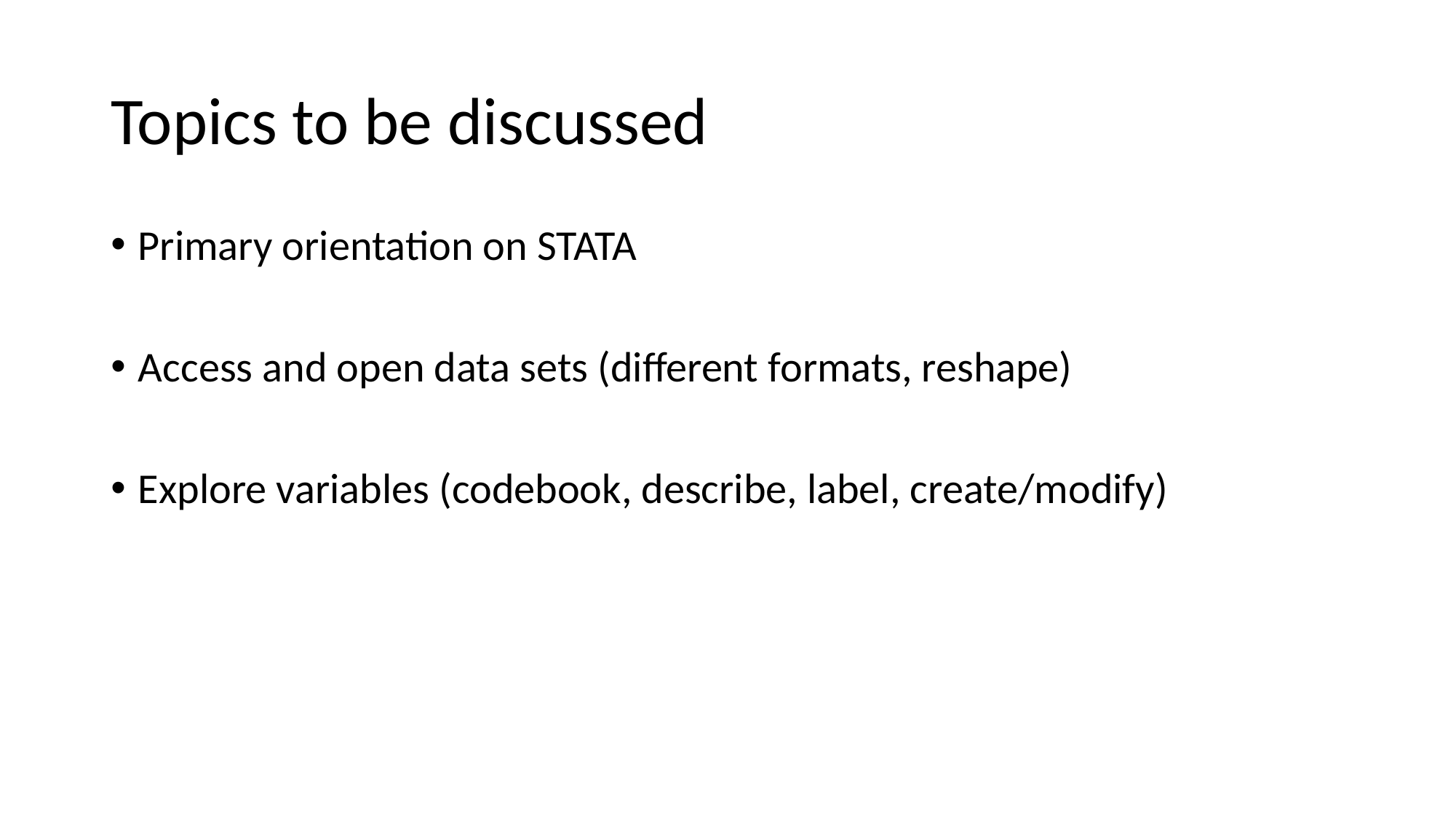

# Topics to be discussed
Primary orientation on STATA

Access and open data sets (different formats, reshape)

Explore variables (codebook, describe, label, create/modify)